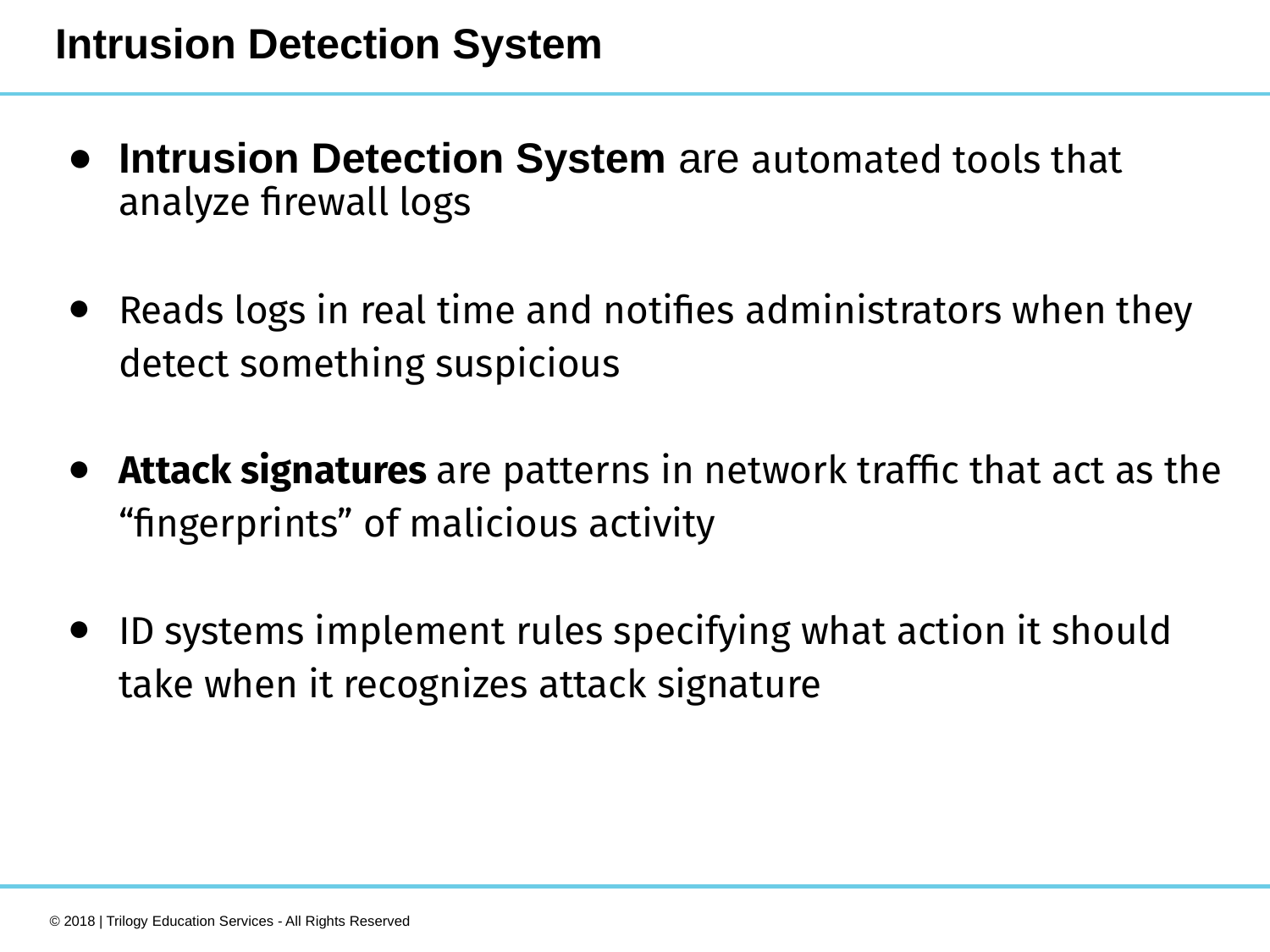

# Intrusion Detection System
Intrusion Detection System are automated tools that analyze firewall logs

Reads logs in real time and notifies administrators when they detect something suspicious

Attack signatures are patterns in network traffic that act as the “fingerprints” of malicious activity

ID systems implement rules specifying what action it should take when it recognizes attack signature